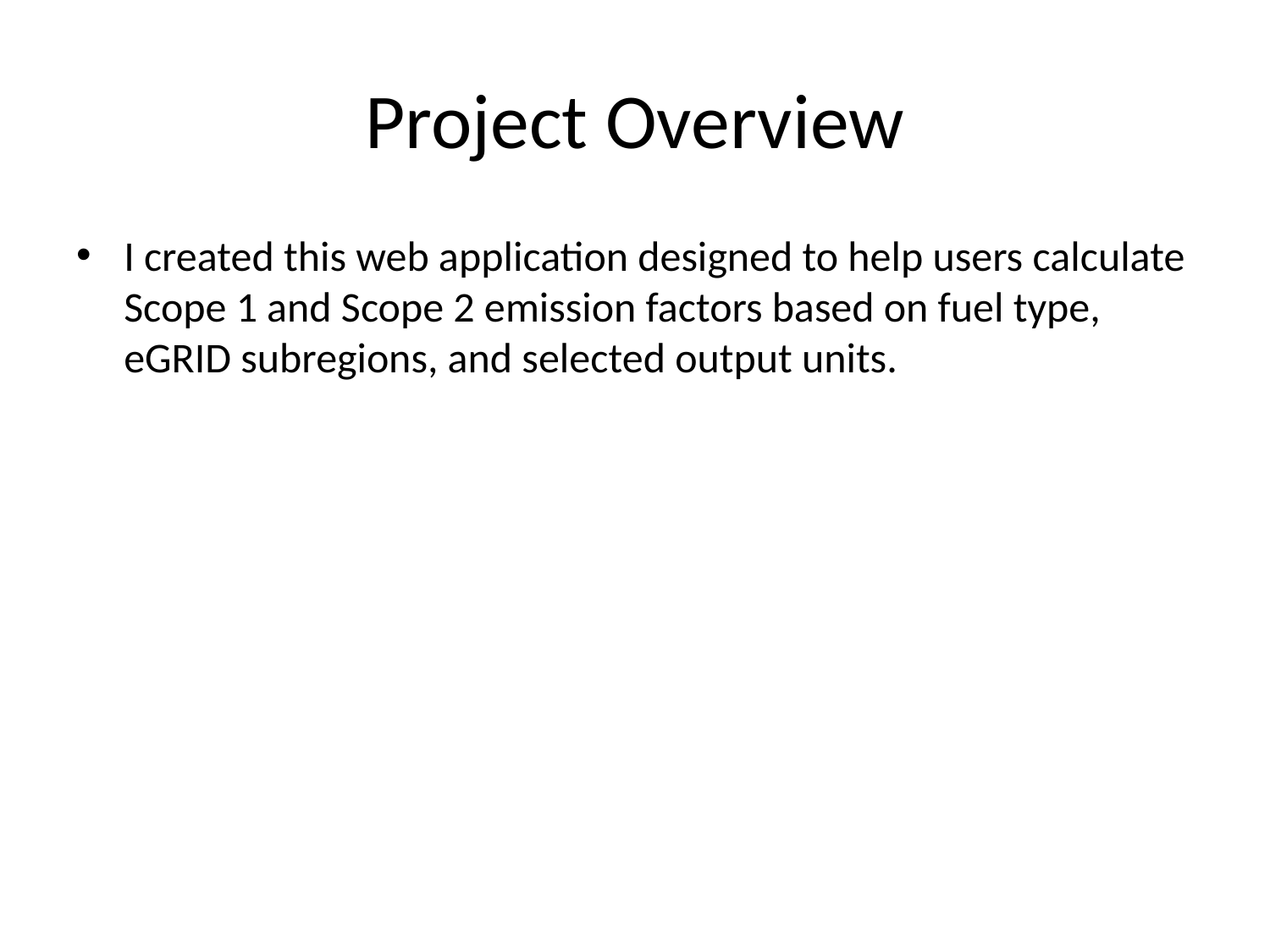

# Project Overview
I created this web application designed to help users calculate Scope 1 and Scope 2 emission factors based on fuel type, eGRID subregions, and selected output units.